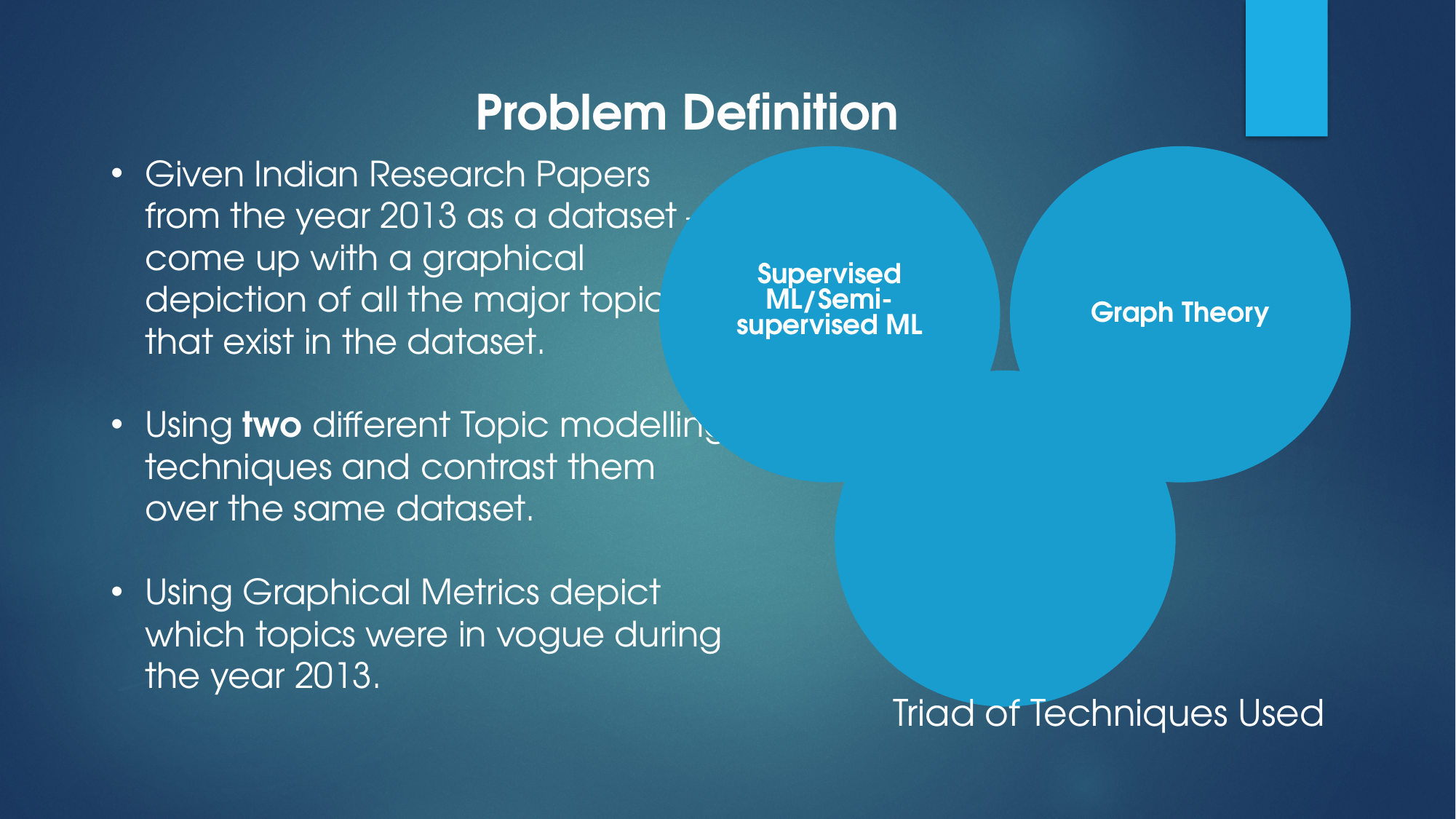

Problem Definition
Given Indian Research Papers from the year 2013 as a dataset – come up with a graphical depiction of all the major topics that exist in the dataset.

Using two different Topic modelling techniques and contrast them over the same dataset.

Using Graphical Metrics depict which topics were in vogue during the year 2013.

Supervised ML/Semi-supervised ML
Graph Theory
Triad of Techniques Used